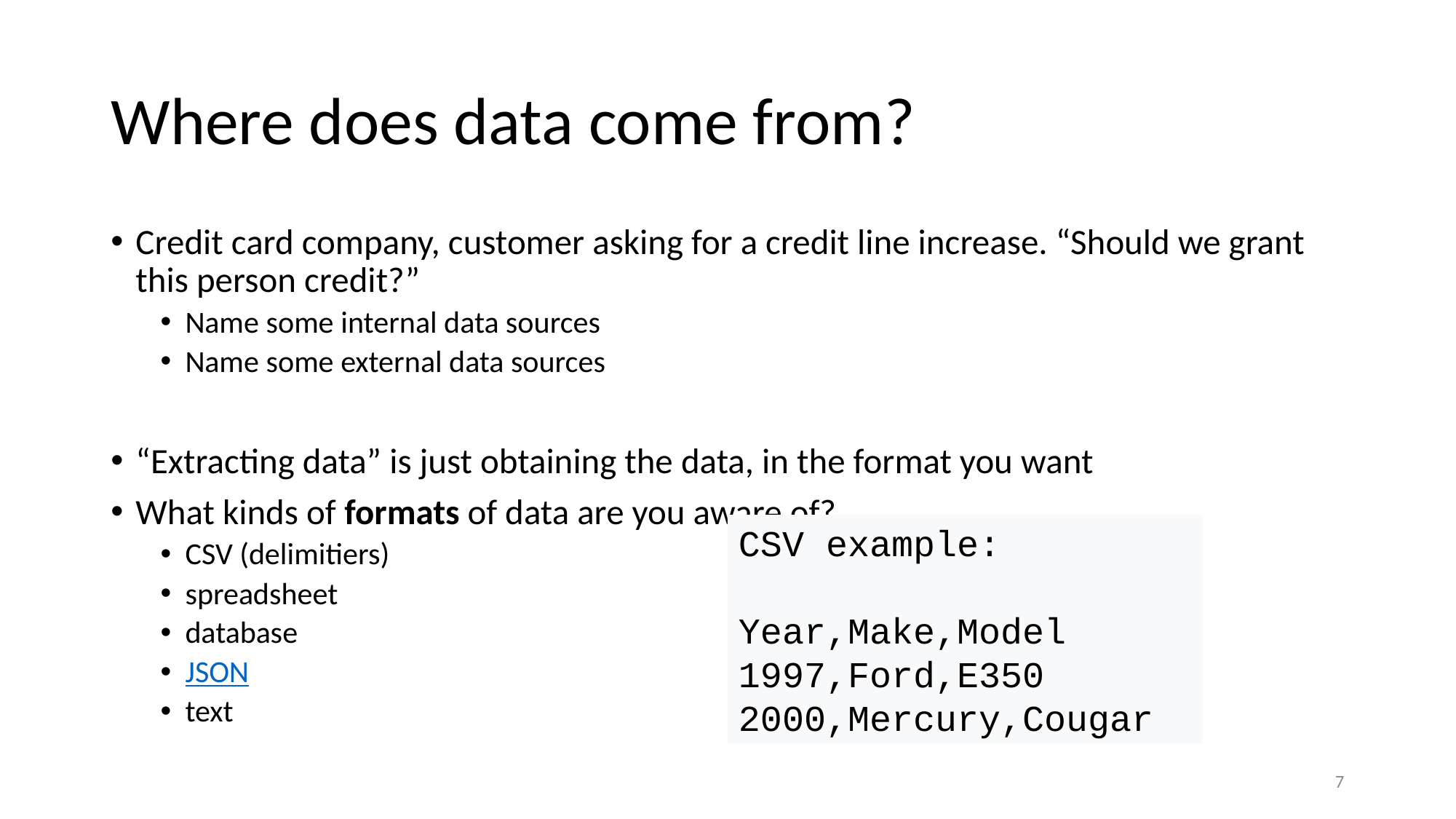

# Where does data come from?
Credit card company, customer asking for a credit line increase. “Should we grant this person credit?”
Name some internal data sources
Name some external data sources

“Extracting data” is just obtaining the data, in the format you want
What kinds of formats of data are you aware of?
CSV (delimitiers)
spreadsheet
database
JSON
text
CSV example:

Year,Make,Model
1997,Ford,E350
2000,Mercury,Cougar
7